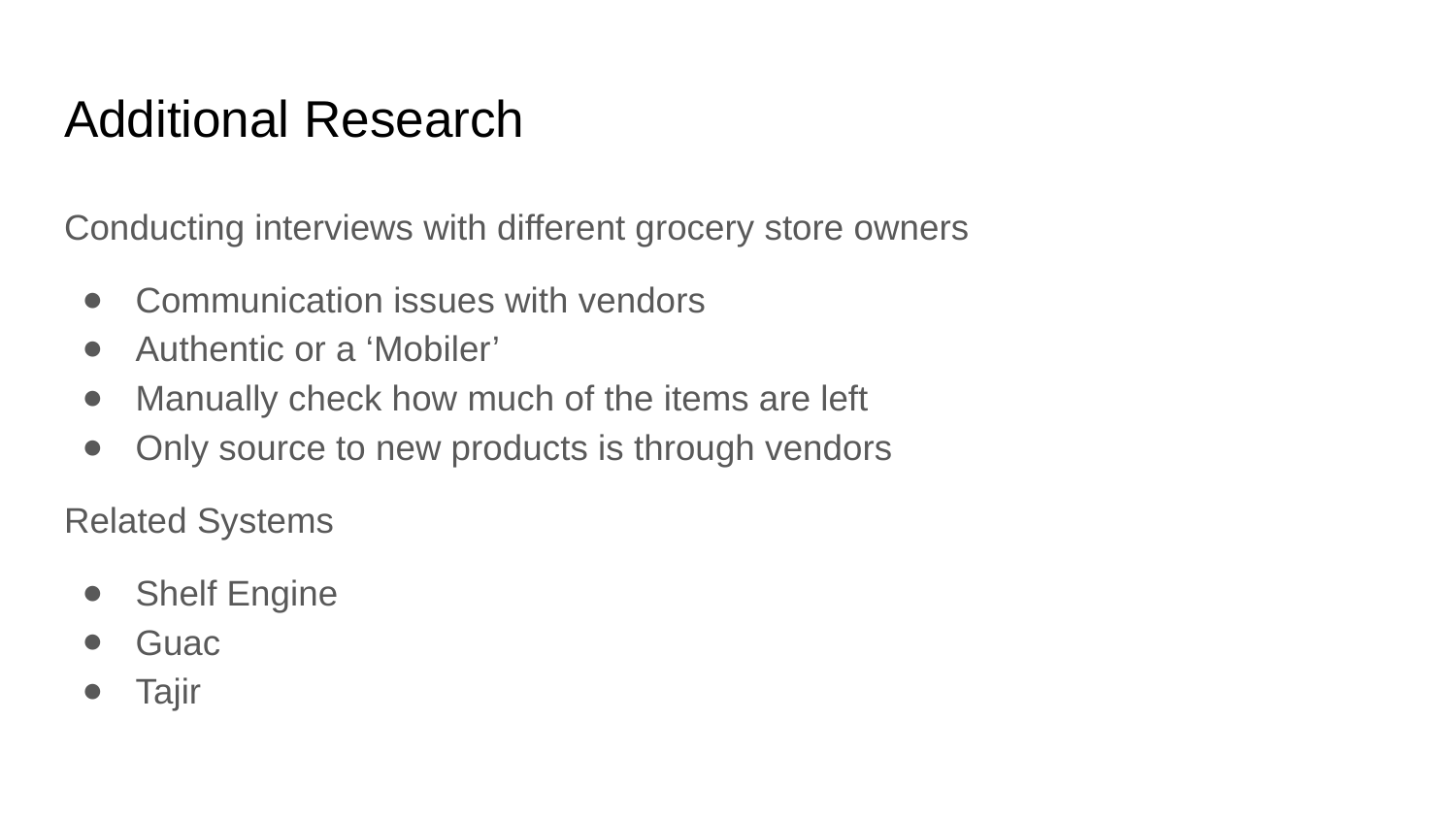

# Additional Research
Conducting interviews with different grocery store owners
Communication issues with vendors
Authentic or a ‘Mobiler’
Manually check how much of the items are left
Only source to new products is through vendors
Related Systems
Shelf Engine
Guac
Tajir